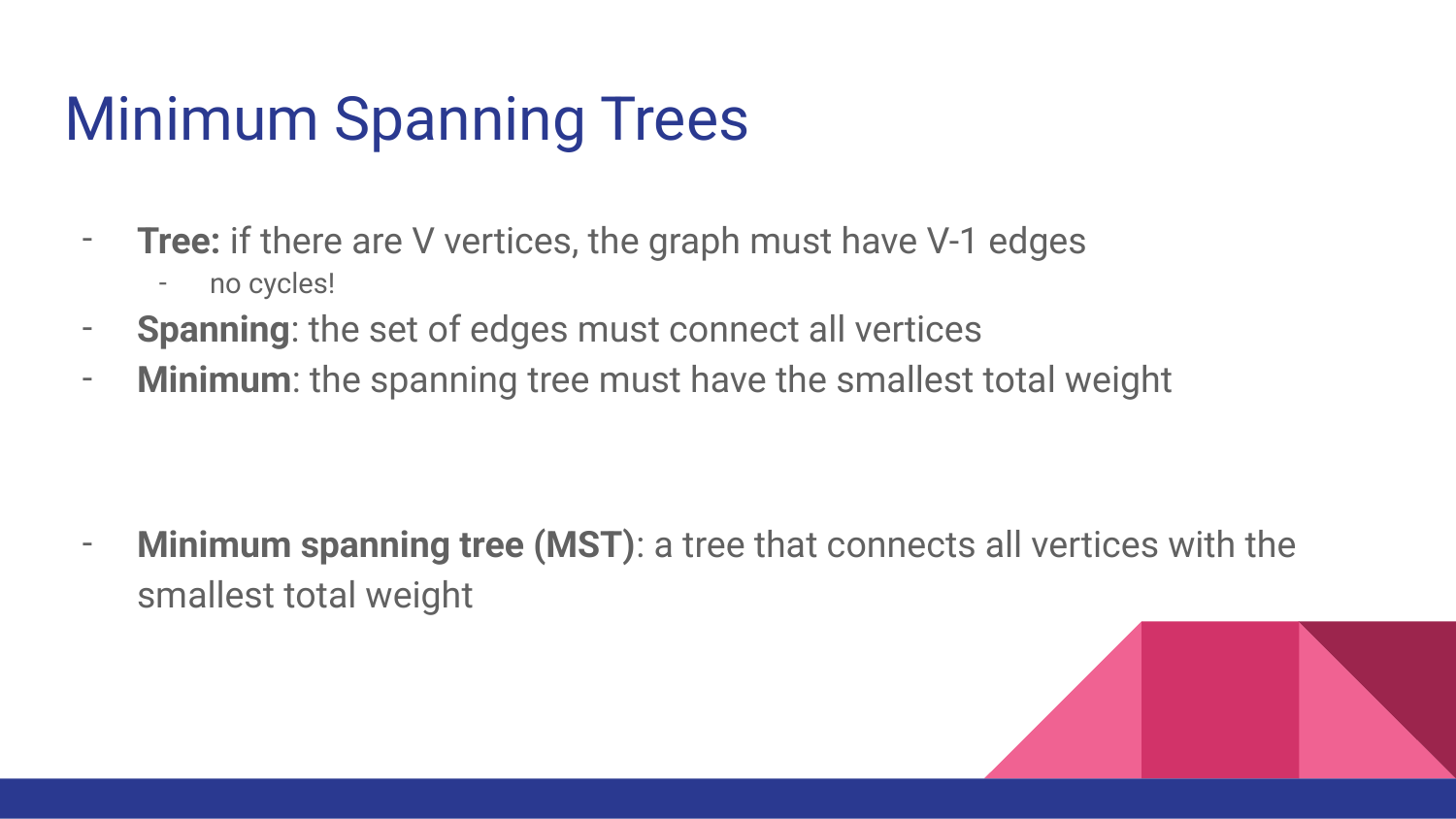

# Minimum Spanning Trees
Tree: if there are V vertices, the graph must have V-1 edges
no cycles!
Spanning: the set of edges must connect all vertices
Minimum: the spanning tree must have the smallest total weight

Minimum spanning tree (MST): a tree that connects all vertices with the smallest total weight